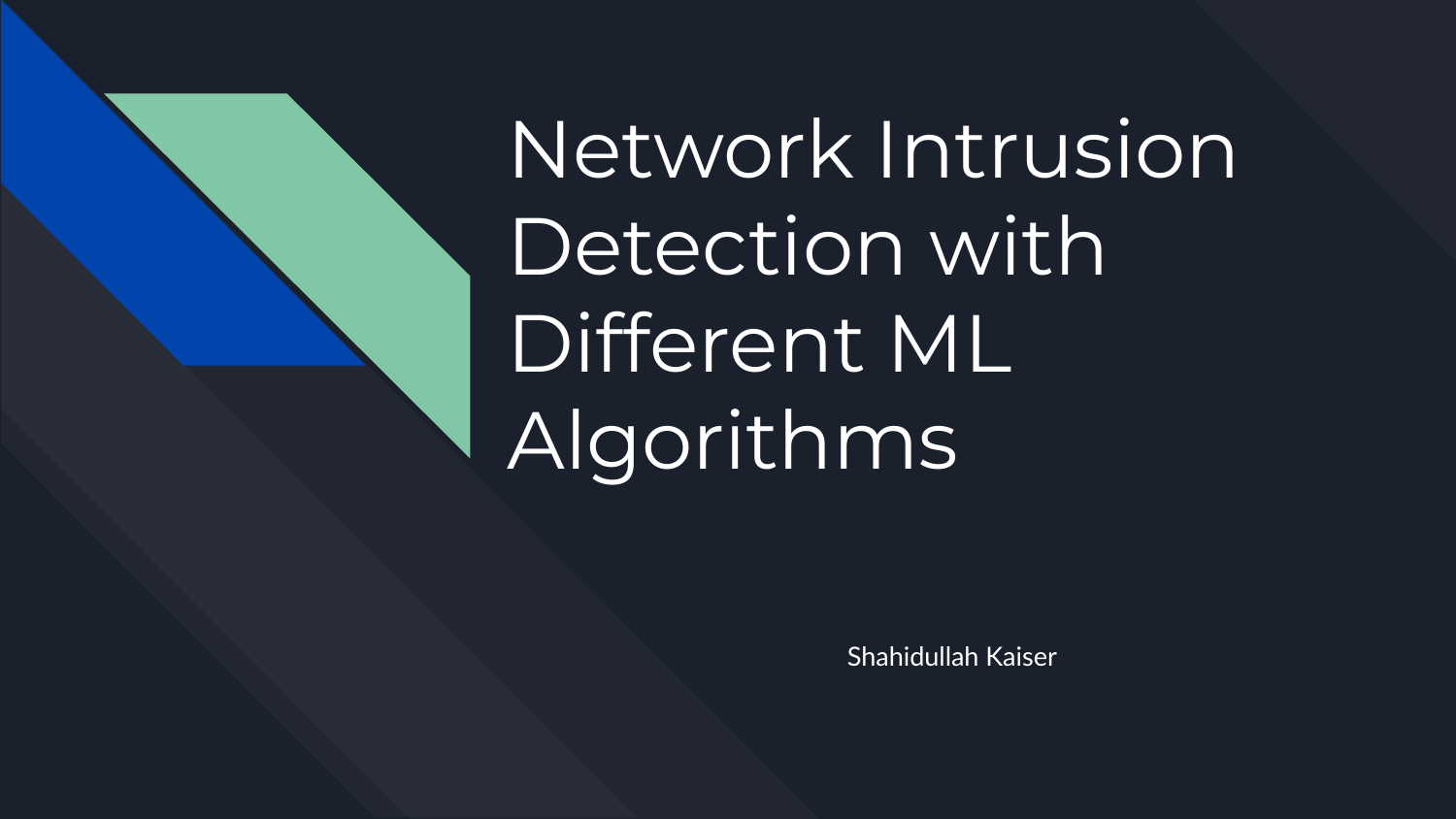

# Network Intrusion Detection with Different ML Algorithms
Shahidullah Kaiser